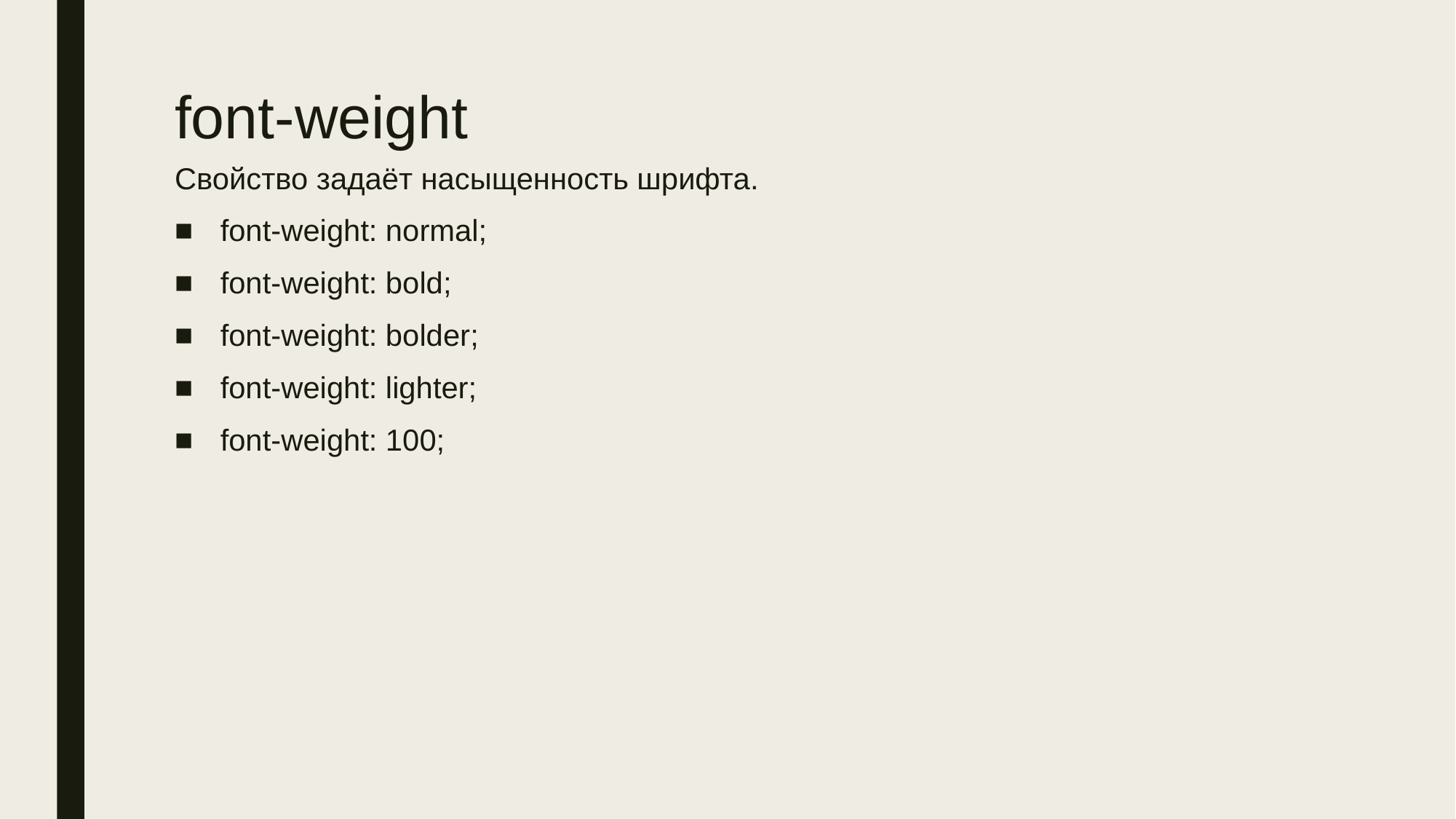

# font-weight
Свойство задаёт насыщенность шрифта.
font-weight: normal;
font-weight: bold;
font-weight: bolder;
font-weight: lighter;
font-weight: 100;